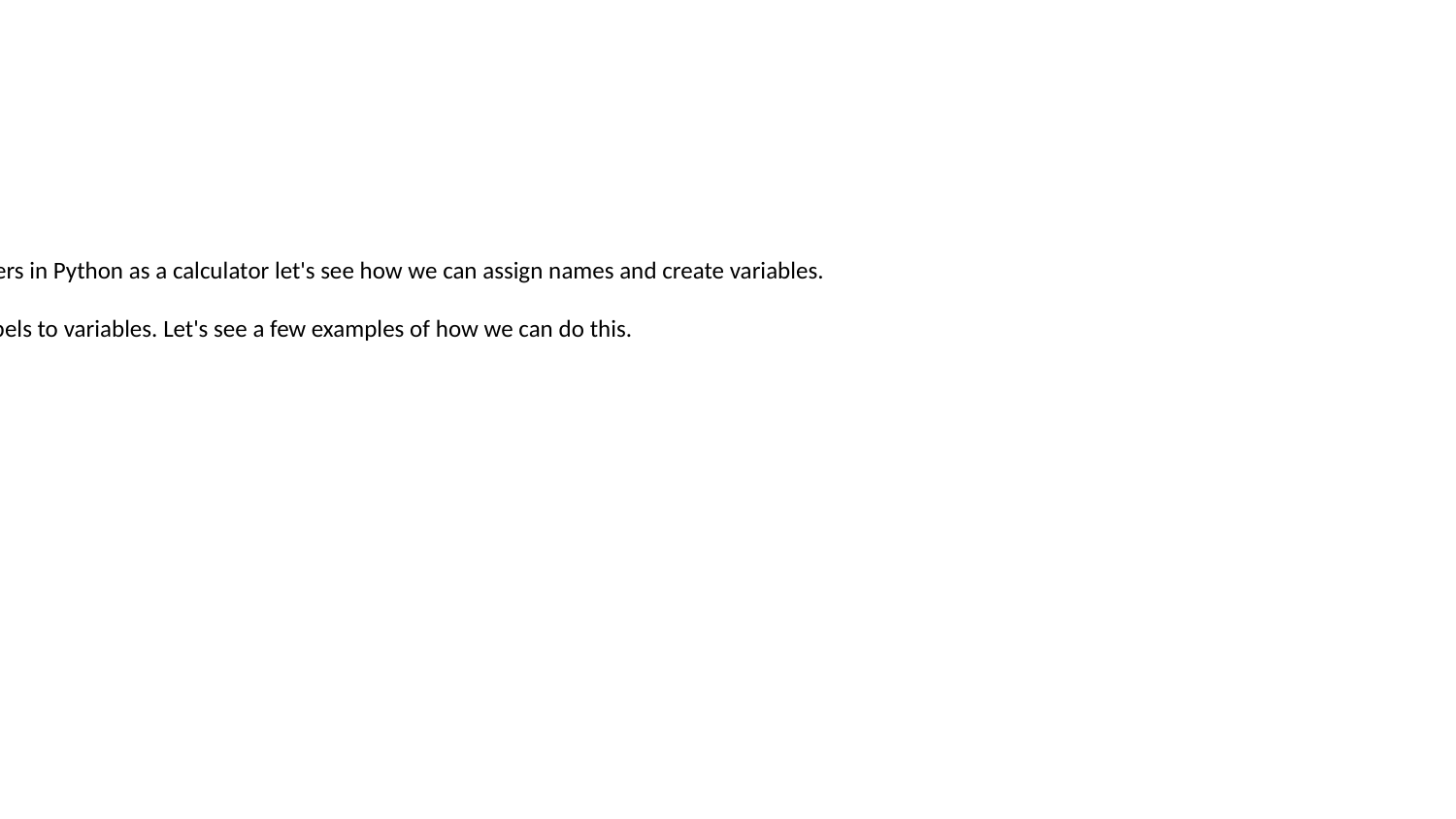

Info:
## Variable Assignments Now that we've seen how to use numbers in Python as a calculator let's see how we can assign names and create variables. We use a single equals sign to assign labels to variables. Let's see a few examples of how we can do this.